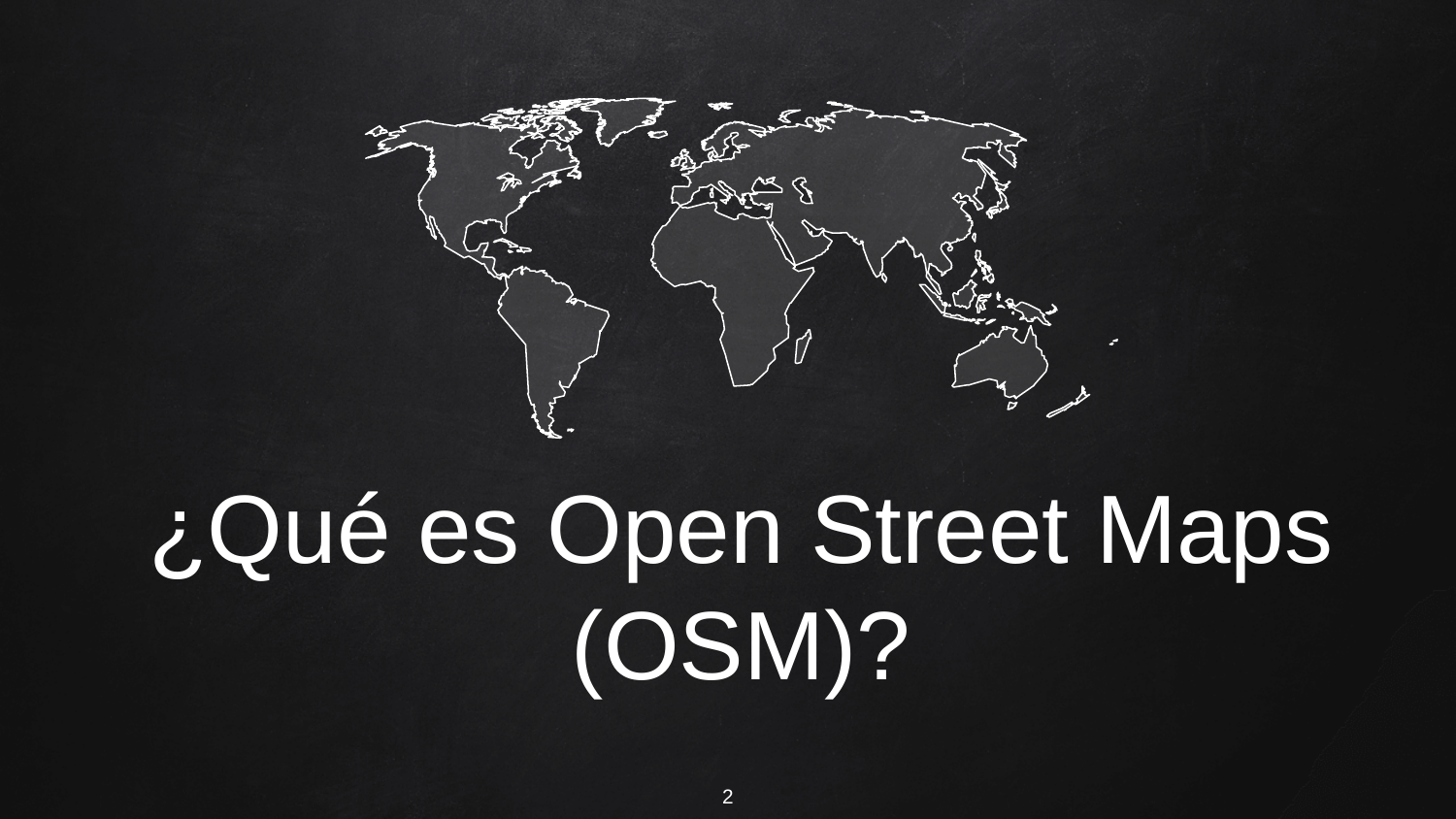

# ¿Qué es Open Street Maps (OSM)?
2